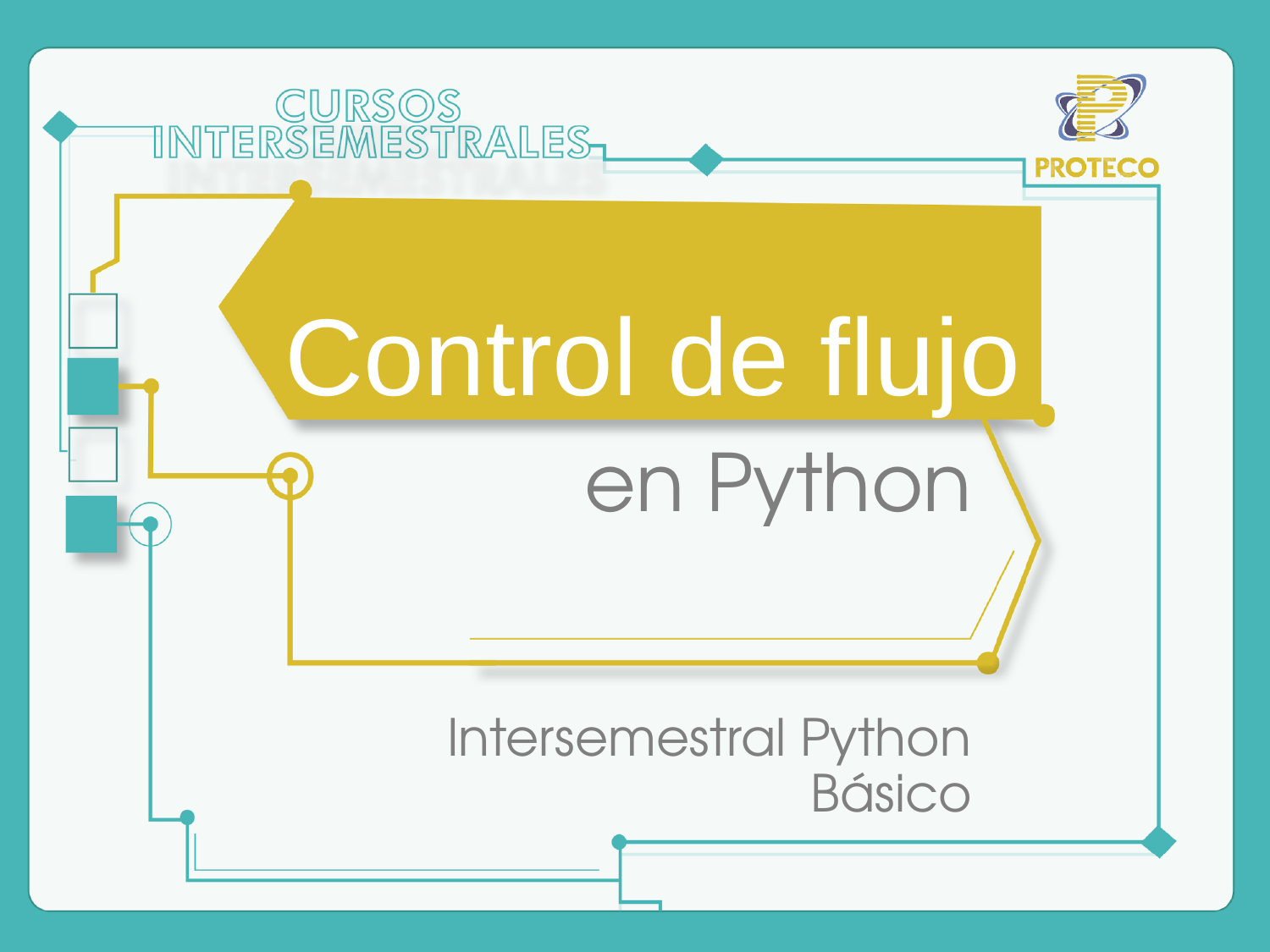

# Control de flujo
en Python
Intersemestral Python Básico